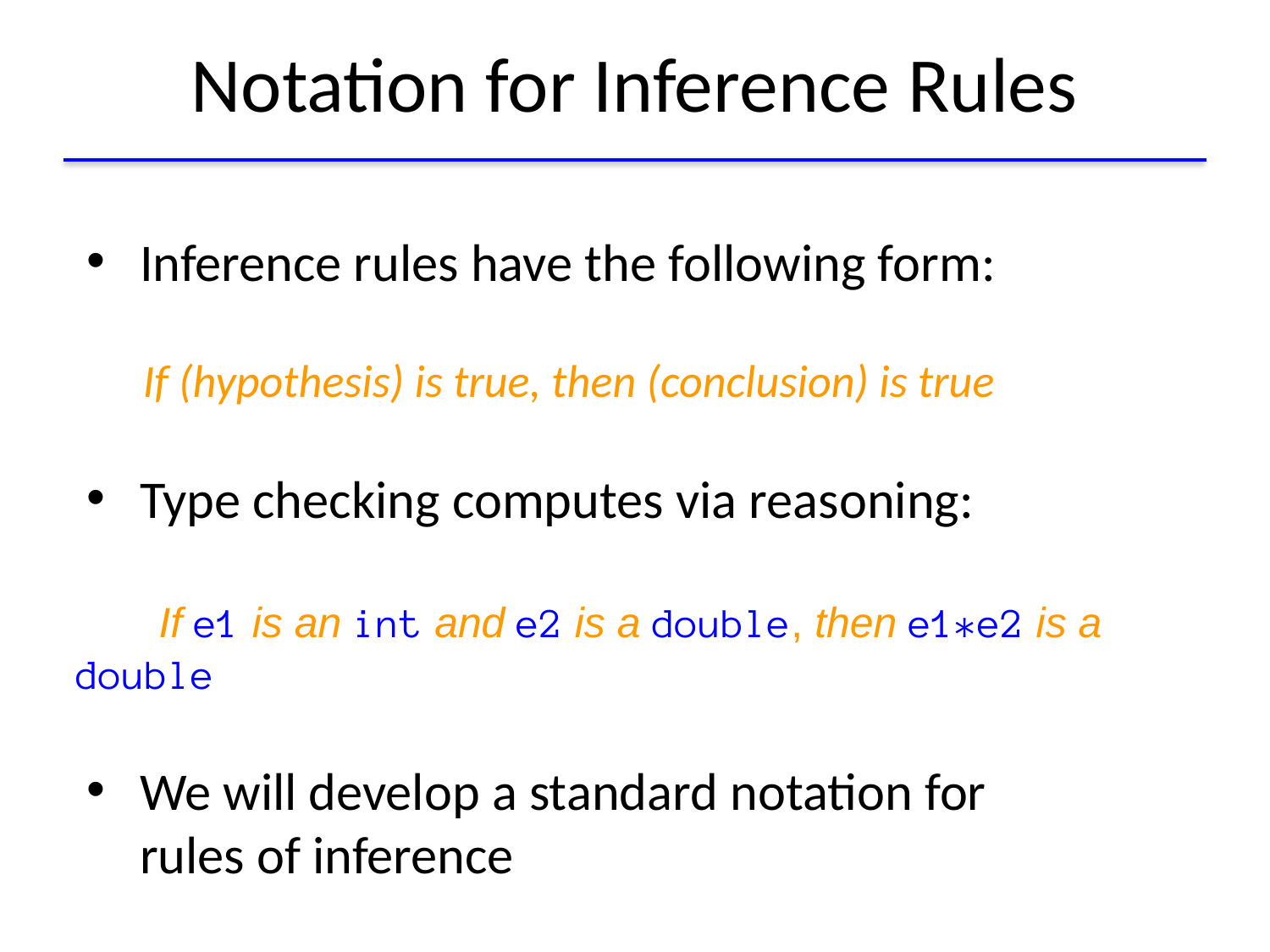

# Notation for Inference Rules
Inference rules have the following form:

       If (hypothesis) is true, then (conclusion) is true

Type checking computes via reasoning:

      If e1 is an int and e2 is a double, then e1*e2 is a double

We will develop a standard notation for
rules of inference